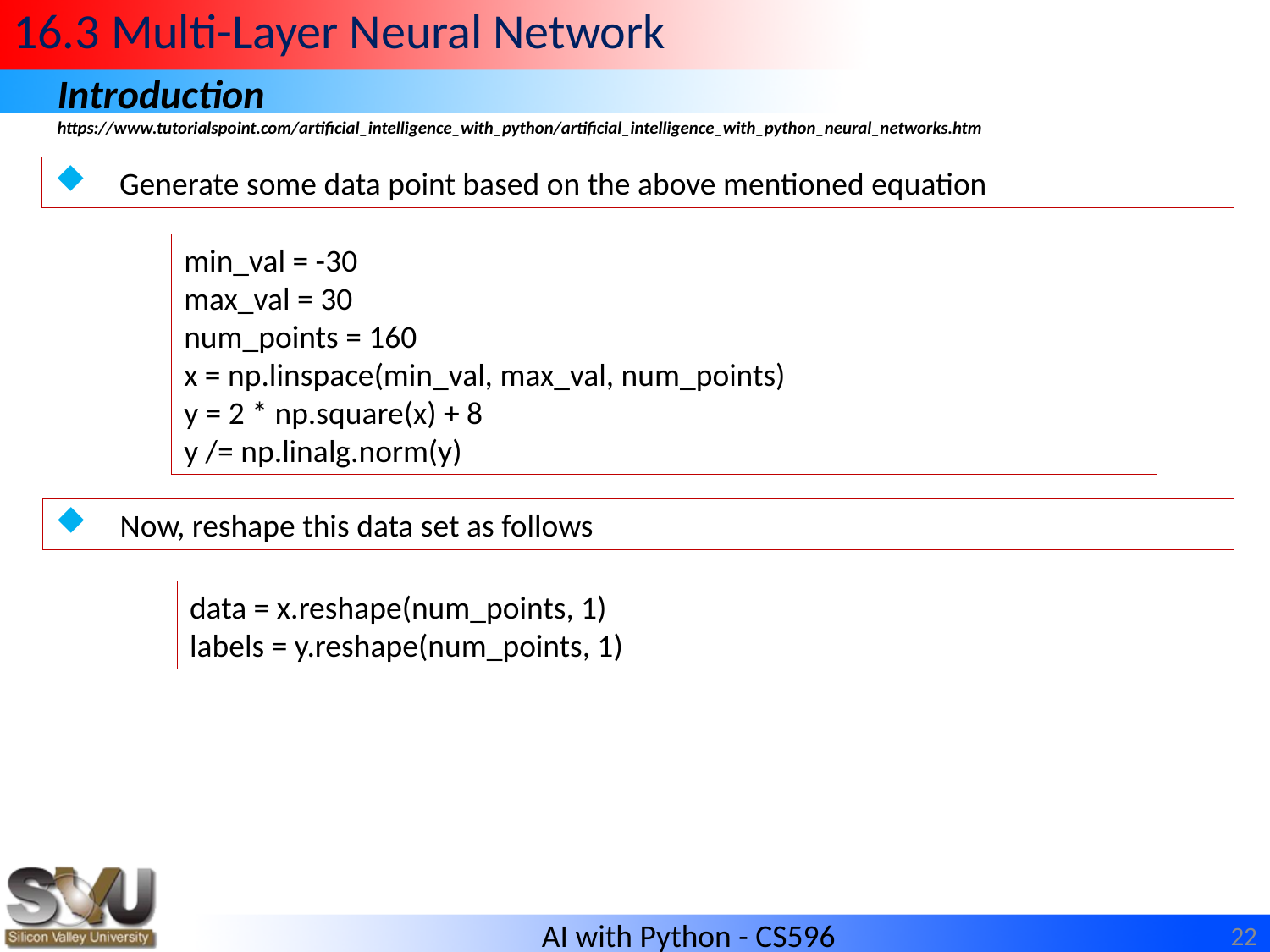

# 16.3 Multi-Layer Neural Network
Introduction
https://www.tutorialspoint.com/artificial_intelligence_with_python/artificial_intelligence_with_python_neural_networks.htm
Generate some data point based on the above mentioned equation
min_val = -30
max_val = 30
num_points = 160
x = np.linspace(min_val, max_val, num_points)
y = 2 * np.square(x) + 8
y /= np.linalg.norm(y)
Now, reshape this data set as follows
data = x.reshape(num_points, 1)
labels = y.reshape(num_points, 1)
22
AI with Python - CS596